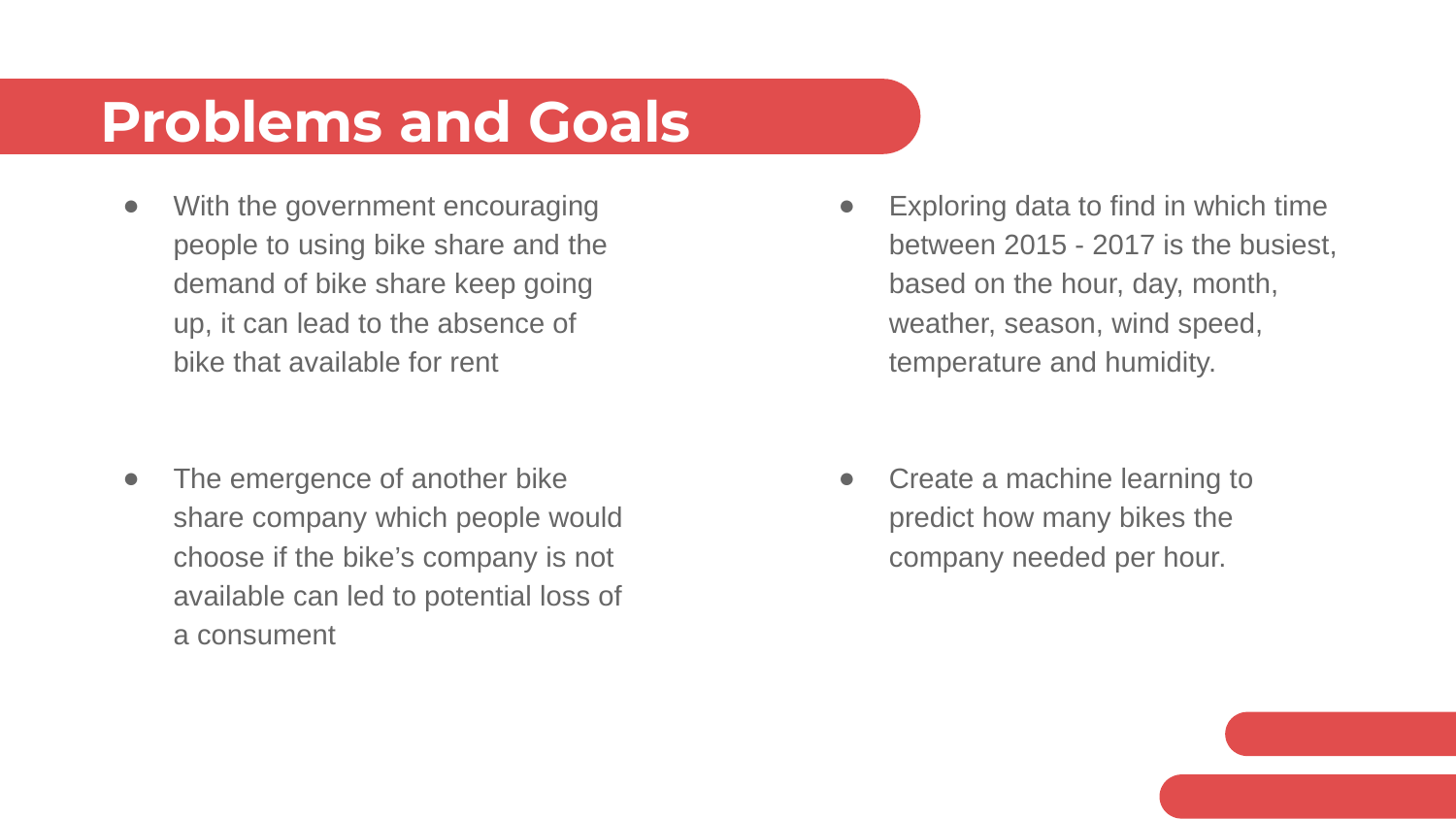

# Problems and Goals
With the government encouraging people to using bike share and the demand of bike share keep going up, it can lead to the absence of bike that available for rent

The emergence of another bike share company which people would choose if the bike’s company is not available can led to potential loss of a consument

Exploring data to find in which time between 2015 - 2017 is the busiest, based on the hour, day, month, weather, season, wind speed, temperature and humidity.

Create a machine learning to predict how many bikes the company needed per hour.